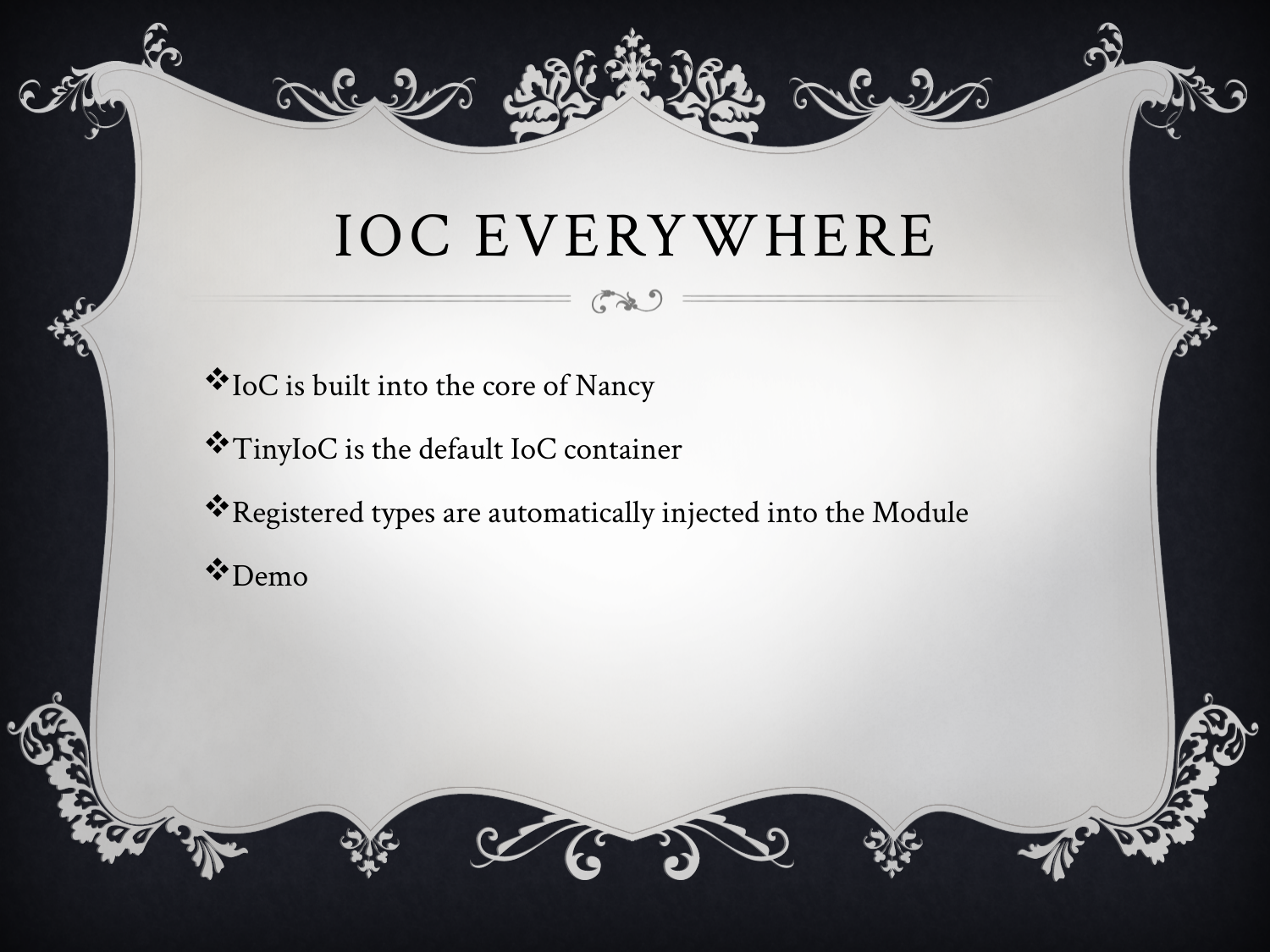

# IoC everywhere
IoC is built into the core of Nancy
TinyIoC is the default IoC container
Registered types are automatically injected into the Module
Demo